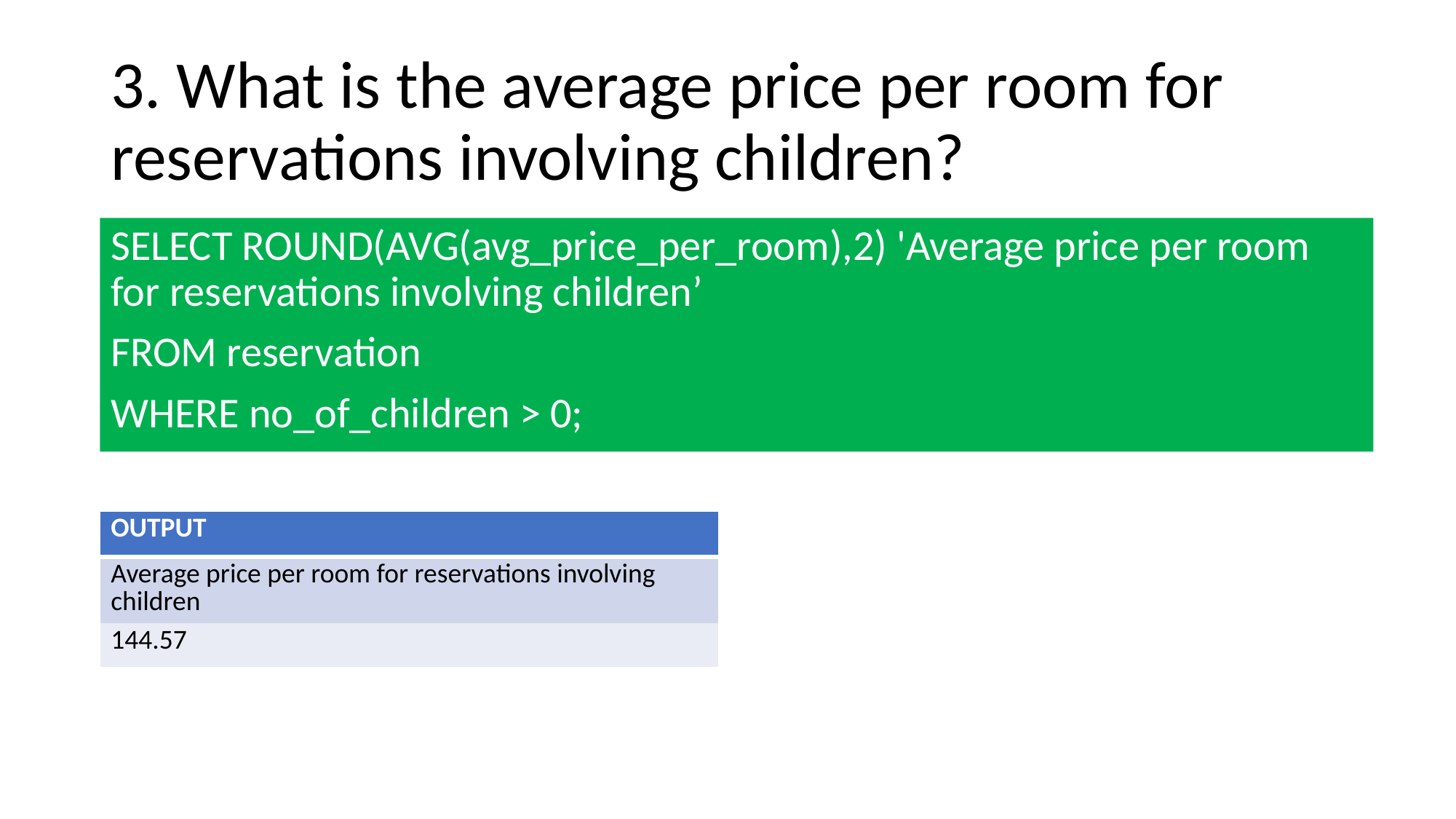

# 3. What is the average price per room for reservations involving children?
SELECT ROUND(AVG(avg_price_per_room),2) 'Average price per room for reservations involving children’
FROM reservation
WHERE no_of_children > 0;
| OUTPUT |
| --- |
| Average price per room for reservations involving children |
| 144.57 |